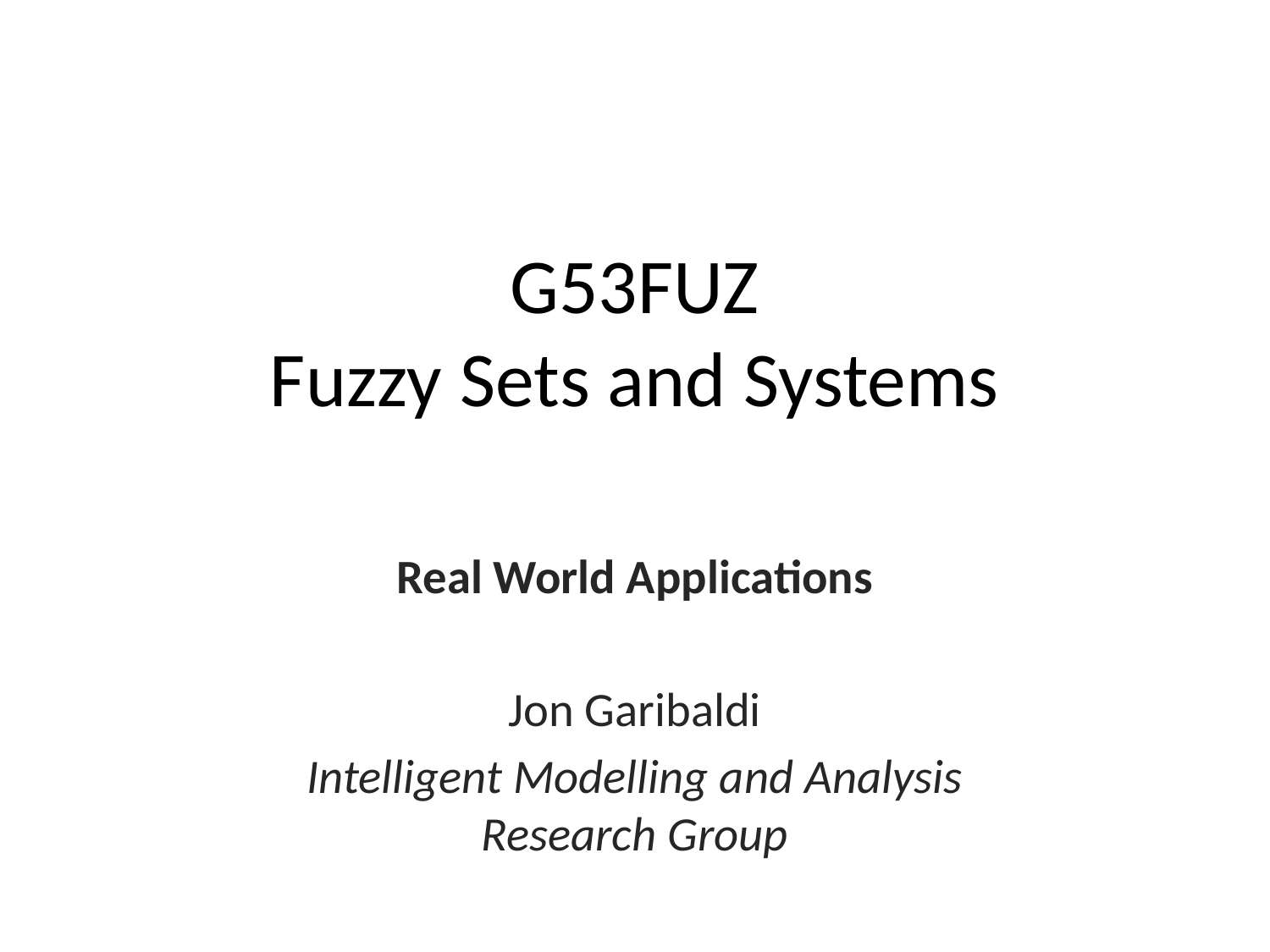

# G53FUZ Fuzzy Sets and Systems
Real World Applications

Jon Garibaldi
Intelligent Modelling and Analysis
Research Group